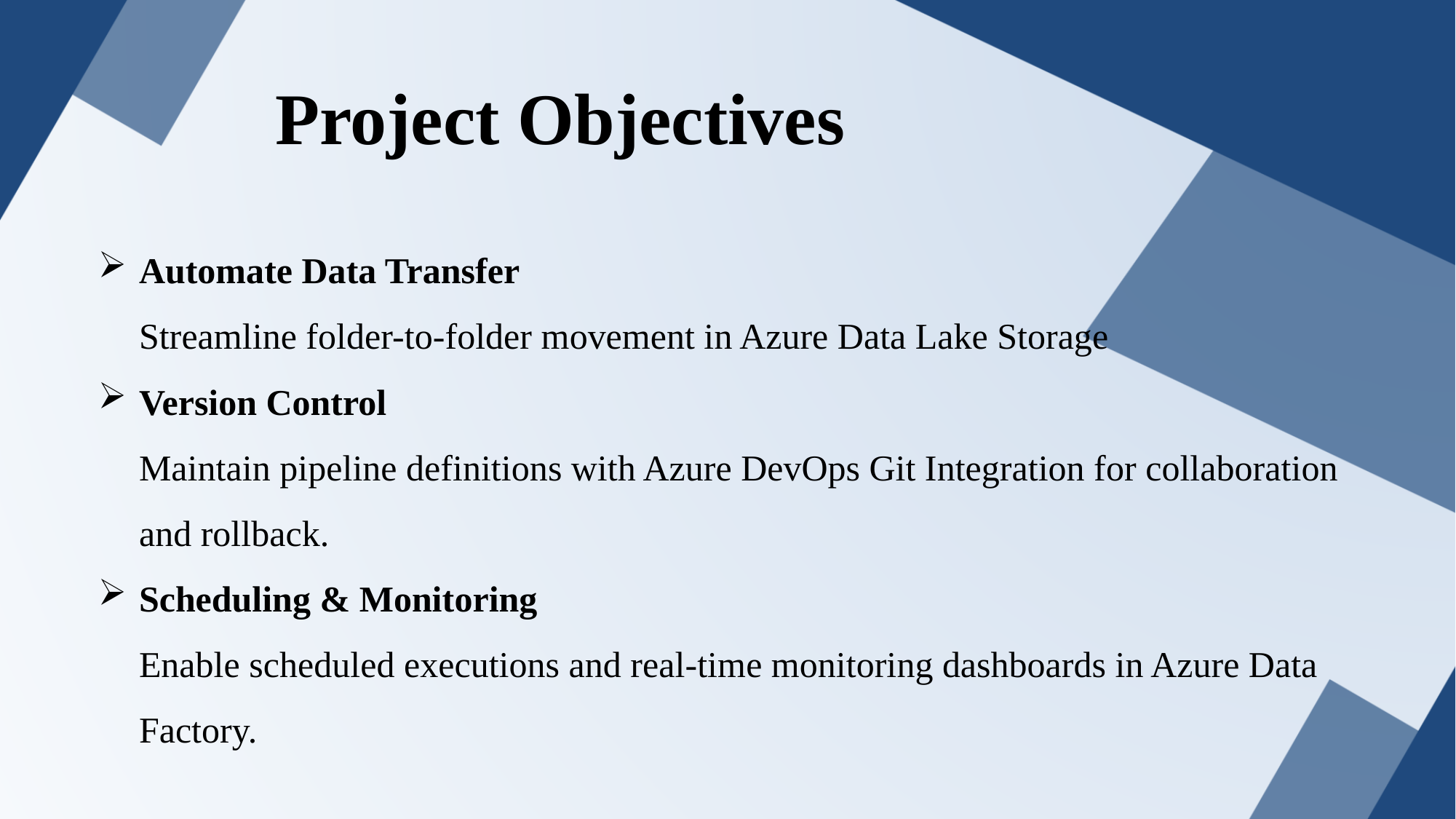

Project Objectives
Automate Data Transfer
Streamline folder-to-folder movement in Azure Data Lake Storage
Version Control
Maintain pipeline definitions with Azure DevOps Git Integration for collaboration and rollback.
Scheduling & Monitoring
Enable scheduled executions and real-time monitoring dashboards in Azure Data Factory.